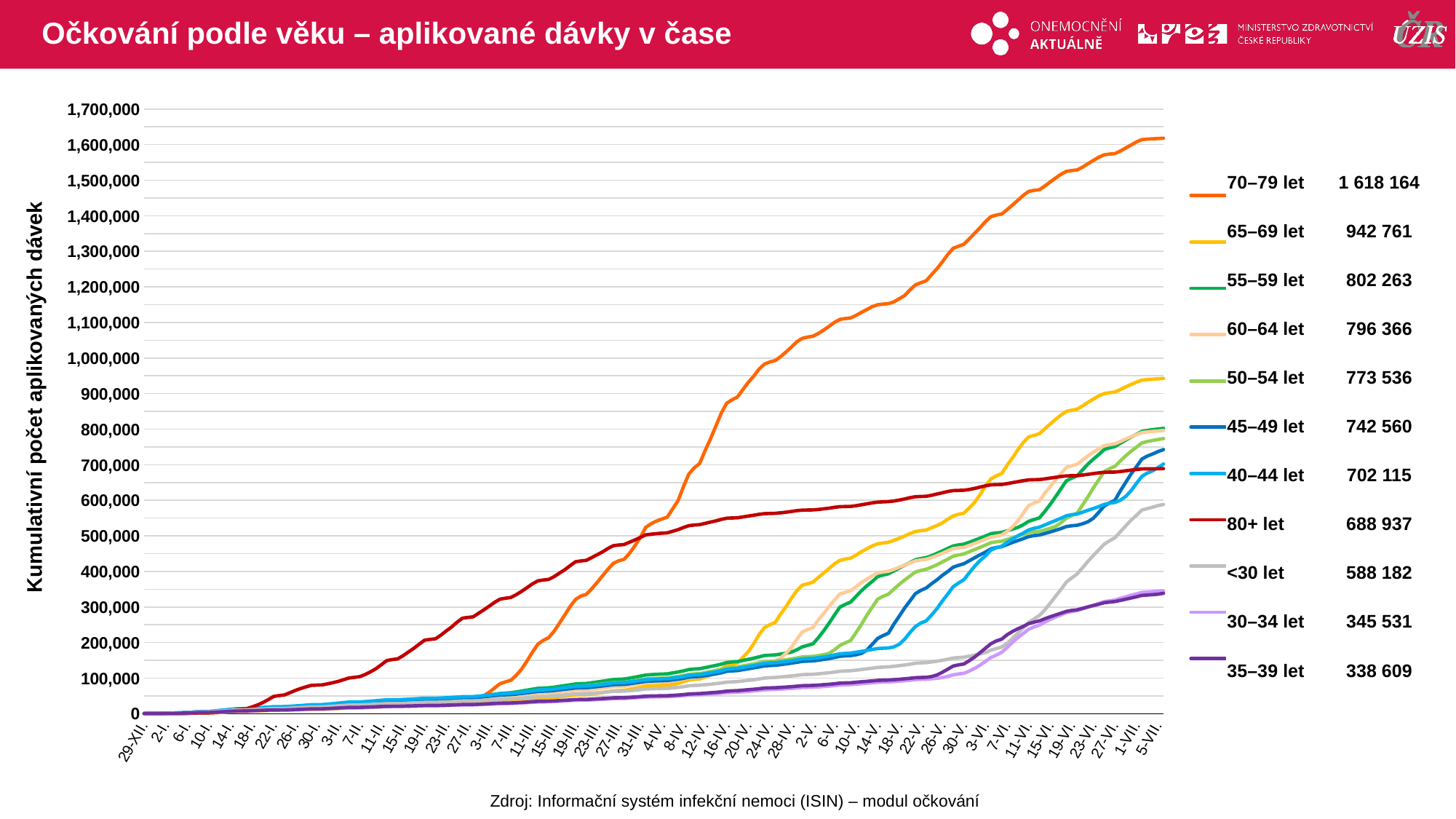

# Očkování podle věku – aplikované dávky v čase

### Chart

| Category | 70–79 | 65–69 | 55–59 | 60–64 | 50–54 | 45–49 | 40–44 | 80+ | <30 | 30–34 | 35–39 |
|---|---|---|---|---|---|---|---|---|---|---|---|
| 29-XII. | 329.0 | 393.0 | 643.0 | 527.0 | 742.0 | 787.0 | 903.0 | 405.0 | 836.0 | 611.0 | 515.0 |
| 30-XII. | 486.0 | 557.0 | 1016.0 | 822.0 | 1108.0 | 1158.0 | 1385.0 | 599.0 | 1255.0 | 870.0 | 763.0 |
| 31-XII. | 597.0 | 618.0 | 1129.0 | 908.0 | 1228.0 | 1289.0 | 1541.0 | 717.0 | 1407.0 | 978.0 | 854.0 |
| 1-I. | 605.0 | 630.0 | 1159.0 | 931.0 | 1261.0 | 1322.0 | 1586.0 | 720.0 | 1428.0 | 995.0 | 874.0 |
| 2-I. | 645.0 | 680.0 | 1286.0 | 1038.0 | 1405.0 | 1479.0 | 1787.0 | 732.0 | 1583.0 | 1098.0 | 974.0 |
| 3-I. | 674.0 | 722.0 | 1386.0 | 1101.0 | 1516.0 | 1595.0 | 1936.0 | 735.0 | 1685.0 | 1183.0 | 1038.0 |
| 4-I. | 805.0 | 916.0 | 1808.0 | 1391.0 | 1929.0 | 2068.0 | 2453.0 | 766.0 | 2044.0 | 1475.0 | 1320.0 |
| 5-I. | 954.0 | 1141.0 | 2329.0 | 1729.0 | 2495.0 | 2626.0 | 3095.0 | 807.0 | 2532.0 | 1840.0 | 1690.0 |
| 6-I. | 1191.0 | 1426.0 | 2980.0 | 2192.0 | 3211.0 | 3372.0 | 3930.0 | 874.0 | 3163.0 | 2281.0 | 2121.0 |
| 7-I. | 1644.0 | 1799.0 | 3818.0 | 2860.0 | 4134.0 | 4311.0 | 4924.0 | 1277.0 | 4021.0 | 2847.0 | 2691.0 |
| 8-I. | 2150.0 | 2249.0 | 4830.0 | 3609.0 | 5252.0 | 5493.0 | 6198.0 | 2137.0 | 4997.0 | 3511.0 | 3364.0 |
| 9-I. | 2329.0 | 2396.0 | 5044.0 | 3789.0 | 5445.0 | 5704.0 | 6403.0 | 2324.0 | 5149.0 | 3621.0 | 3509.0 |
| 10-I. | 2480.0 | 2527.0 | 5231.0 | 3931.0 | 5632.0 | 5899.0 | 6611.0 | 2431.0 | 5300.0 | 3732.0 | 3622.0 |
| 11-I. | 2938.0 | 2989.0 | 6269.0 | 4725.0 | 6698.0 | 7076.0 | 7936.0 | 3067.0 | 6352.0 | 4397.0 | 4297.0 |
| 12-I. | 3838.0 | 3697.0 | 7539.0 | 5747.0 | 8018.0 | 8574.0 | 9508.0 | 4727.0 | 7493.0 | 5227.0 | 5188.0 |
| 13-I. | 5039.0 | 4452.0 | 8884.0 | 6719.0 | 9448.0 | 9962.0 | 10974.0 | 6427.0 | 8522.0 | 5993.0 | 6058.0 |
| 14-I. | 6458.0 | 5330.0 | 10372.0 | 7844.0 | 10953.0 | 11455.0 | 12561.0 | 8715.0 | 9633.0 | 6769.0 | 6919.0 |
| 15-I. | 7692.0 | 6145.0 | 11753.0 | 8960.0 | 12400.0 | 12762.0 | 13974.0 | 11009.0 | 10632.0 | 7475.0 | 7671.0 |
| 16-I. | 8045.0 | 6311.0 | 11942.0 | 9142.0 | 12612.0 | 12918.0 | 14185.0 | 12517.0 | 10770.0 | 7563.0 | 7767.0 |
| 17-I. | 8271.0 | 6423.0 | 12081.0 | 9282.0 | 12773.0 | 13073.0 | 14352.0 | 14169.0 | 10960.0 | 7685.0 | 7859.0 |
| 18-I. | 9268.0 | 7139.0 | 13113.0 | 10187.0 | 13881.0 | 14130.0 | 15570.0 | 18929.0 | 11752.0 | 8301.0 | 8475.0 |
| 19-I. | 10254.0 | 7872.0 | 14274.0 | 11089.0 | 15025.0 | 15254.0 | 16726.0 | 24640.0 | 12499.0 | 8860.0 | 9032.0 |
| 20-I. | 11374.0 | 8569.0 | 15450.0 | 12057.0 | 16190.0 | 16324.0 | 17818.0 | 31235.0 | 13288.0 | 9398.0 | 9627.0 |
| 21-I. | 12523.0 | 9221.0 | 16522.0 | 12843.0 | 17304.0 | 17319.0 | 18910.0 | 39536.0 | 14014.0 | 9888.0 | 10161.0 |
| 22-I. | 13387.0 | 9697.0 | 17372.0 | 13411.0 | 18103.0 | 18108.0 | 19769.0 | 48492.0 | 14586.0 | 10269.0 | 10589.0 |
| 23-I. | 13598.0 | 9798.0 | 17568.0 | 13564.0 | 18312.0 | 18281.0 | 19979.0 | 50972.0 | 14739.0 | 10365.0 | 10692.0 |
| 24-I. | 13730.0 | 9886.0 | 17701.0 | 13664.0 | 18462.0 | 18425.0 | 20145.0 | 52809.0 | 14864.0 | 10459.0 | 10766.0 |
| 25-I. | 14261.0 | 10313.0 | 18440.0 | 14204.0 | 19170.0 | 19212.0 | 20970.0 | 58959.0 | 15514.0 | 10912.0 | 11216.0 |
| 26-I. | 14899.0 | 10887.0 | 19415.0 | 14910.0 | 20191.0 | 20142.0 | 21974.0 | 65325.0 | 16324.0 | 11449.0 | 11766.0 |
| 27-I. | 15481.0 | 11326.0 | 20367.0 | 15589.0 | 21197.0 | 21121.0 | 23037.0 | 70822.0 | 17116.0 | 11991.0 | 12327.0 |
| 28-I. | 16087.0 | 11789.0 | 21299.0 | 16363.0 | 22195.0 | 22160.0 | 24138.0 | 75466.0 | 18004.0 | 12575.0 | 13015.0 |
| 29-I. | 16730.0 | 12323.0 | 22436.0 | 17226.0 | 23415.0 | 23450.0 | 25425.0 | 79807.0 | 18938.0 | 13226.0 | 13664.0 |
| 30-I. | 16863.0 | 12441.0 | 22582.0 | 17343.0 | 23533.0 | 23590.0 | 25557.0 | 80437.0 | 19039.0 | 13294.0 | 13733.0 |
| 31-I. | 17010.0 | 12551.0 | 22703.0 | 17449.0 | 23663.0 | 23712.0 | 25695.0 | 81096.0 | 19155.0 | 13379.0 | 13821.0 |
| 1-II. | 17631.0 | 13077.0 | 23675.0 | 18228.0 | 24704.0 | 24773.0 | 26924.0 | 84040.0 | 20118.0 | 14011.0 | 14437.0 |
| 2-II. | 18485.0 | 13756.0 | 24887.0 | 19186.0 | 25981.0 | 26183.0 | 28333.0 | 87368.0 | 21202.0 | 14733.0 | 15263.0 |
| 3-II. | 19625.0 | 14516.0 | 26254.0 | 20152.0 | 27378.0 | 27612.0 | 29819.0 | 90965.0 | 22226.0 | 15499.0 | 16096.0 |
| 4-II. | 20956.0 | 15396.0 | 27739.0 | 21252.0 | 28926.0 | 29140.0 | 31426.0 | 95743.0 | 23410.0 | 16334.0 | 17000.0 |
| 5-II. | 22100.0 | 16177.0 | 29040.0 | 22344.0 | 30314.0 | 30440.0 | 32812.0 | 100488.0 | 24419.0 | 17012.0 | 17739.0 |
| 6-II. | 22258.0 | 16294.0 | 29191.0 | 22486.0 | 30470.0 | 30582.0 | 32974.0 | 102268.0 | 24538.0 | 17105.0 | 17825.0 |
| 7-II. | 22425.0 | 16383.0 | 29334.0 | 22585.0 | 30594.0 | 30714.0 | 33096.0 | 104375.0 | 24678.0 | 17182.0 | 17893.0 |
| 8-II. | 23372.0 | 17021.0 | 30404.0 | 23481.0 | 31646.0 | 31787.0 | 34291.0 | 110450.0 | 25511.0 | 17763.0 | 18515.0 |
| 9-II. | 24503.0 | 17732.0 | 31508.0 | 24325.0 | 32707.0 | 32871.0 | 35450.0 | 118049.0 | 26225.0 | 18330.0 | 19076.0 |
| 10-II. | 25815.0 | 18451.0 | 32735.0 | 25277.0 | 33884.0 | 34002.0 | 36596.0 | 126787.0 | 26925.0 | 18822.0 | 19657.0 |
| 11-II. | 27530.0 | 19348.0 | 33981.0 | 26336.0 | 35133.0 | 35255.0 | 37844.0 | 138008.0 | 27737.0 | 19376.0 | 20329.0 |
| 12-II. | 28996.0 | 20138.0 | 35128.0 | 27220.0 | 36291.0 | 36344.0 | 39011.0 | 149399.0 | 28519.0 | 19886.0 | 20887.0 |
| 13-II. | 29339.0 | 20272.0 | 35319.0 | 27364.0 | 36476.0 | 36487.0 | 39173.0 | 152314.0 | 28662.0 | 19960.0 | 20957.0 |
| 14-II. | 29425.0 | 20336.0 | 35399.0 | 27420.0 | 36560.0 | 36533.0 | 39222.0 | 154109.0 | 28698.0 | 19984.0 | 20986.0 |
| 15-II. | 30374.0 | 20844.0 | 36121.0 | 28014.0 | 37324.0 | 37256.0 | 40010.0 | 163009.0 | 29304.0 | 20404.0 | 21399.0 |
| 16-II. | 31588.0 | 21436.0 | 36872.0 | 28629.0 | 38114.0 | 37930.0 | 40789.0 | 173596.0 | 29992.0 | 20763.0 | 21790.0 |
| 17-II. | 32873.0 | 22034.0 | 37771.0 | 29308.0 | 39020.0 | 38704.0 | 41569.0 | 183762.0 | 30677.0 | 21177.0 | 22219.0 |
| 18-II. | 34226.0 | 22816.0 | 38731.0 | 30140.0 | 39967.0 | 39560.0 | 42450.0 | 195526.0 | 31296.0 | 21621.0 | 22702.0 |
| 19-II. | 35501.0 | 23431.0 | 39628.0 | 30784.0 | 40871.0 | 40387.0 | 43297.0 | 206687.0 | 32007.0 | 22045.0 | 23174.0 |
| 20-II. | 35638.0 | 23512.0 | 39719.0 | 30870.0 | 40961.0 | 40487.0 | 43383.0 | 208901.0 | 32096.0 | 22105.0 | 23233.0 |
| 21-II. | 35704.0 | 23551.0 | 39768.0 | 30919.0 | 41015.0 | 40554.0 | 43408.0 | 210573.0 | 32119.0 | 22128.0 | 23251.0 |
| 22-II. | 36570.0 | 24011.0 | 40469.0 | 31473.0 | 41691.0 | 41123.0 | 44051.0 | 220574.0 | 32728.0 | 22547.0 | 23586.0 |
| 23-II. | 37610.0 | 24648.0 | 41300.0 | 32153.0 | 42588.0 | 41927.0 | 44943.0 | 232538.0 | 33443.0 | 23038.0 | 24111.0 |
| 24-II. | 39004.0 | 25357.0 | 42246.0 | 32991.0 | 43519.0 | 42774.0 | 45815.0 | 243720.0 | 34199.0 | 23577.0 | 24579.0 |
| 25-II. | 40666.0 | 26142.0 | 43312.0 | 33862.0 | 44587.0 | 43845.0 | 46879.0 | 257051.0 | 35073.0 | 24179.0 | 25222.0 |
| 26-II. | 42622.0 | 26955.0 | 44378.0 | 34723.0 | 45581.0 | 44790.0 | 47905.0 | 268431.0 | 35988.0 | 24752.0 | 25759.0 |
| 27-II. | 42942.0 | 27033.0 | 44496.0 | 34816.0 | 45690.0 | 44901.0 | 48053.0 | 270666.0 | 36130.0 | 24833.0 | 25823.0 |
| 28-II. | 43083.0 | 27104.0 | 44703.0 | 34948.0 | 45852.0 | 45025.0 | 48176.0 | 272322.0 | 36230.0 | 24908.0 | 25868.0 |
| 1-III. | 45743.0 | 28146.0 | 46390.0 | 36396.0 | 47038.0 | 46171.0 | 49391.0 | 282276.0 | 36997.0 | 25512.0 | 26525.0 |
| 2-III. | 51085.0 | 29692.0 | 49590.0 | 39099.0 | 48833.0 | 47723.0 | 51043.0 | 292145.0 | 37932.0 | 26204.0 | 27298.0 |
| 3-III. | 60263.0 | 31339.0 | 52279.0 | 41471.0 | 50768.0 | 49528.0 | 52921.0 | 302497.0 | 38990.0 | 26977.0 | 28154.0 |
| 4-III. | 72563.0 | 33094.0 | 54752.0 | 44013.0 | 52506.0 | 51153.0 | 54552.0 | 313284.0 | 39848.0 | 27563.0 | 28971.0 |
| 5-III. | 84506.0 | 34508.0 | 56982.0 | 45920.0 | 54181.0 | 52646.0 | 56142.0 | 322107.0 | 40800.0 | 28269.0 | 29718.0 |
| 6-III. | 89478.0 | 35089.0 | 58101.0 | 46742.0 | 54927.0 | 53176.0 | 56697.0 | 324635.0 | 41154.0 | 28505.0 | 30000.0 |
| 7-III. | 94114.0 | 35738.0 | 58992.0 | 47417.0 | 55673.0 | 53792.0 | 57325.0 | 326870.0 | 41536.0 | 28722.0 | 30278.0 |
| 8-III. | 108128.0 | 36911.0 | 61243.0 | 49260.0 | 57312.0 | 55158.0 | 58791.0 | 334681.0 | 42414.0 | 29376.0 | 31003.0 |
| 9-III. | 125594.0 | 38315.0 | 63716.0 | 51371.0 | 59618.0 | 57110.0 | 60634.0 | 344162.0 | 43552.0 | 30142.0 | 31843.0 |
| 10-III. | 148280.0 | 39817.0 | 66320.0 | 53276.0 | 61487.0 | 58699.0 | 62428.0 | 354360.0 | 44934.0 | 31007.0 | 32818.0 |
| 11-III. | 173244.0 | 41645.0 | 68968.0 | 55370.0 | 63676.0 | 60694.0 | 64516.0 | 365044.0 | 46492.0 | 32051.0 | 33894.0 |
| 12-III. | 195670.0 | 43507.0 | 71309.0 | 57057.0 | 65695.0 | 62618.0 | 66729.0 | 373571.0 | 47960.0 | 32929.0 | 34849.0 |
| 13-III. | 206140.0 | 43971.0 | 72264.0 | 57659.0 | 66466.0 | 63418.0 | 67393.0 | 375961.0 | 48397.0 | 33146.0 | 35145.0 |
| 14-III. | 213789.0 | 44294.0 | 72902.0 | 58026.0 | 67085.0 | 63876.0 | 67911.0 | 377614.0 | 48763.0 | 33339.0 | 35368.0 |
| 15-III. | 231676.0 | 45623.0 | 74500.0 | 59181.0 | 68470.0 | 65180.0 | 69457.0 | 385189.0 | 50026.0 | 34051.0 | 36047.0 |
| 16-III. | 254553.0 | 47383.0 | 76894.0 | 60880.0 | 70767.0 | 67097.0 | 71554.0 | 395283.0 | 51445.0 | 35028.0 | 36998.0 |
| 17-III. | 277881.0 | 49124.0 | 79132.0 | 62491.0 | 72809.0 | 68786.0 | 73327.0 | 404867.0 | 52825.0 | 35928.0 | 37882.0 |
| 18-III. | 301660.0 | 50954.0 | 81330.0 | 64043.0 | 74945.0 | 70470.0 | 75081.0 | 416316.0 | 54136.0 | 36779.0 | 38830.0 |
| 19-III. | 321507.0 | 53006.0 | 83809.0 | 65936.0 | 77199.0 | 72362.0 | 77120.0 | 427259.0 | 55778.0 | 37666.0 | 39903.0 |
| 20-III. | 330795.0 | 53467.0 | 84667.0 | 66364.0 | 78200.0 | 72899.0 | 77723.0 | 429652.0 | 56344.0 | 37968.0 | 40231.0 |
| 21-III. | 335654.0 | 53650.0 | 85011.0 | 66557.0 | 78621.0 | 73197.0 | 77999.0 | 431268.0 | 56626.0 | 38145.0 | 40364.0 |
| 22-III. | 351440.0 | 55362.0 | 87045.0 | 68211.0 | 80368.0 | 74684.0 | 79483.0 | 439037.0 | 57618.0 | 38831.0 | 41053.0 |
| 23-III. | 369055.0 | 57308.0 | 89280.0 | 69976.0 | 82166.0 | 76248.0 | 80998.0 | 446944.0 | 58827.0 | 39581.0 | 41865.0 |
| 24-III. | 387898.0 | 59676.0 | 91546.0 | 72038.0 | 84001.0 | 77968.0 | 82757.0 | 454931.0 | 60056.0 | 40467.0 | 42683.0 |
| 25-III. | 406448.0 | 61997.0 | 93750.0 | 74133.0 | 85778.0 | 79763.0 | 84616.0 | 464681.0 | 61342.0 | 41278.0 | 43561.0 |
| 26-III. | 422829.0 | 64430.0 | 96176.0 | 76258.0 | 87905.0 | 81778.0 | 86864.0 | 472432.0 | 62938.0 | 42339.0 | 44702.0 |
| 27-III. | 429905.0 | 65001.0 | 96963.0 | 76752.0 | 88414.0 | 82164.0 | 87336.0 | 474306.0 | 63301.0 | 42571.0 | 44976.0 |
| 28-III. | 434125.0 | 65647.0 | 97637.0 | 77200.0 | 88894.0 | 82662.0 | 87782.0 | 475644.0 | 63586.0 | 42765.0 | 45188.0 |
| 29-III. | 451149.0 | 68290.0 | 100000.0 | 79529.0 | 90613.0 | 84340.0 | 89511.0 | 482169.0 | 64661.0 | 43563.0 | 46070.0 |
| 30-III. | 472225.0 | 71193.0 | 102757.0 | 82182.0 | 92999.0 | 86671.0 | 91519.0 | 488553.0 | 66111.0 | 44502.0 | 47056.0 |
| 31-III. | 495814.0 | 74172.0 | 105645.0 | 84677.0 | 95164.0 | 88756.0 | 93626.0 | 495523.0 | 67764.0 | 45539.0 | 48159.0 |
| 1-IV. | 523757.0 | 77597.0 | 108847.0 | 87561.0 | 97693.0 | 91043.0 | 96104.0 | 502771.0 | 69615.0 | 46779.0 | 49481.0 |
| 2-IV. | 534152.0 | 78612.0 | 109977.0 | 88341.0 | 98599.0 | 91789.0 | 97008.0 | 504822.0 | 70172.0 | 47141.0 | 49894.0 |
| 3-IV. | 541594.0 | 79253.0 | 110838.0 | 89027.0 | 99299.0 | 92425.0 | 97650.0 | 506311.0 | 70666.0 | 47429.0 | 50227.0 |
| 4-IV. | 547422.0 | 79670.0 | 111540.0 | 89453.0 | 99864.0 | 92950.0 | 98189.0 | 507643.0 | 70965.0 | 47615.0 | 50448.0 |
| 5-IV. | 552616.0 | 80038.0 | 112018.0 | 89884.0 | 100381.0 | 93285.0 | 98587.0 | 508546.0 | 71248.0 | 47803.0 | 50648.0 |
| 6-IV. | 575661.0 | 82400.0 | 114756.0 | 92147.0 | 102627.0 | 95211.0 | 100473.0 | 512968.0 | 72865.0 | 48754.0 | 51617.0 |
| 7-IV. | 599205.0 | 85282.0 | 117441.0 | 94381.0 | 104826.0 | 97085.0 | 102227.0 | 517429.0 | 74145.0 | 49606.0 | 52465.0 |
| 8-IV. | 638270.0 | 89811.0 | 120478.0 | 97513.0 | 107527.0 | 99502.0 | 104776.0 | 523646.0 | 76080.0 | 50826.0 | 53871.0 |
| 9-IV. | 673977.0 | 94644.0 | 124213.0 | 100865.0 | 110715.0 | 102646.0 | 107858.0 | 528741.0 | 78576.0 | 52459.0 | 55471.0 |
| 10-IV. | 691273.0 | 96501.0 | 125709.0 | 102091.0 | 111992.0 | 103907.0 | 109432.0 | 530547.0 | 79418.0 | 52997.0 | 56313.0 |
| 11-IV. | 703319.0 | 97540.0 | 126538.0 | 102798.0 | 112880.0 | 104646.0 | 110256.0 | 531616.0 | 80019.0 | 53320.0 | 56677.0 |
| 12-IV. | 739124.0 | 102912.0 | 129586.0 | 106006.0 | 115506.0 | 106954.0 | 112629.0 | 535075.0 | 81486.0 | 54289.0 | 57791.0 |
| 13-IV. | 772389.0 | 108271.0 | 132709.0 | 109086.0 | 118629.0 | 109604.0 | 115398.0 | 538705.0 | 82994.0 | 55395.0 | 58985.0 |
| 14-IV. | 808820.0 | 115115.0 | 135778.0 | 112392.0 | 121622.0 | 112203.0 | 117853.0 | 542156.0 | 84485.0 | 56454.0 | 60129.0 |
| 15-IV. | 844710.0 | 125703.0 | 139438.0 | 116459.0 | 124772.0 | 115043.0 | 120892.0 | 546240.0 | 86467.0 | 57798.0 | 61530.0 |
| 16-IV. | 872963.0 | 135341.0 | 143809.0 | 121108.0 | 128781.0 | 119106.0 | 125114.0 | 549581.0 | 88772.0 | 59405.0 | 63486.0 |
| 17-IV. | 882716.0 | 139824.0 | 145632.0 | 122399.0 | 130602.0 | 120398.0 | 126542.0 | 550299.0 | 89664.0 | 60046.0 | 64320.0 |
| 18-IV. | 890468.0 | 142573.0 | 146566.0 | 123248.0 | 131464.0 | 121266.0 | 127591.0 | 550839.0 | 90404.0 | 60555.0 | 64930.0 |
| 19-IV. | 911261.0 | 158111.0 | 149703.0 | 126760.0 | 134440.0 | 123797.0 | 130408.0 | 553174.0 | 92201.0 | 61726.0 | 66304.0 |
| 20-IV. | 931268.0 | 174152.0 | 152814.0 | 130298.0 | 137164.0 | 126258.0 | 132868.0 | 555623.0 | 93843.0 | 62820.0 | 67576.0 |
| 21-IV. | 948709.0 | 196036.0 | 156036.0 | 134241.0 | 139881.0 | 128785.0 | 135300.0 | 557925.0 | 95581.0 | 64090.0 | 68885.0 |
| 22-IV. | 968558.0 | 221785.0 | 159854.0 | 138782.0 | 143022.0 | 131561.0 | 138300.0 | 560551.0 | 97740.0 | 65495.0 | 70339.0 |
| 23-IV. | 982824.0 | 241865.0 | 163548.0 | 143245.0 | 146362.0 | 134440.0 | 141763.0 | 562429.0 | 100309.0 | 67317.0 | 72223.0 |
| 24-IV. | 988914.0 | 250022.0 | 164498.0 | 145155.0 | 147265.0 | 135451.0 | 142721.0 | 563006.0 | 101313.0 | 67844.0 | 72716.0 |
| 25-IV. | 992899.0 | 256428.0 | 165357.0 | 148115.0 | 147972.0 | 136313.0 | 143465.0 | 563353.0 | 101911.0 | 68290.0 | 73087.0 |
| 26-IV. | 1003890.0 | 279932.0 | 167620.0 | 156983.0 | 149721.0 | 137993.0 | 145174.0 | 564871.0 | 103343.0 | 69216.0 | 74085.0 |
| 27-IV. | 1016866.0 | 300587.0 | 170075.0 | 169609.0 | 151724.0 | 139985.0 | 146914.0 | 566572.0 | 104675.0 | 70138.0 | 75013.0 |
| 28-IV. | 1030749.0 | 324313.0 | 173231.0 | 186409.0 | 154171.0 | 142188.0 | 149054.0 | 568538.0 | 106277.0 | 71255.0 | 76111.0 |
| 29-IV. | 1045424.0 | 345458.0 | 179692.0 | 208500.0 | 156747.0 | 144546.0 | 151670.0 | 570886.0 | 107942.0 | 72522.0 | 77467.0 |
| 30-IV. | 1055311.0 | 361301.0 | 187838.0 | 229681.0 | 159576.0 | 147139.0 | 154427.0 | 572338.0 | 109947.0 | 73840.0 | 78877.0 |
| 1-V. | 1058875.0 | 365103.0 | 192160.0 | 236511.0 | 160382.0 | 147816.0 | 155180.0 | 572701.0 | 110431.0 | 74159.0 | 79243.0 |
| 2-V. | 1061454.0 | 369855.0 | 196472.0 | 242294.0 | 161105.0 | 148417.0 | 155788.0 | 573055.0 | 110925.0 | 74466.0 | 79562.0 |
| 3-V. | 1069114.0 | 382975.0 | 213786.0 | 263819.0 | 163412.0 | 150398.0 | 157665.0 | 574236.0 | 112223.0 | 75401.0 | 80526.0 |
| 4-V. | 1078849.0 | 395681.0 | 233068.0 | 281598.0 | 166094.0 | 152647.0 | 159946.0 | 576017.0 | 113628.0 | 76432.0 | 81615.0 |
| 5-V. | 1089278.0 | 408433.0 | 254765.0 | 301476.0 | 169919.0 | 155159.0 | 162217.0 | 577917.0 | 115284.0 | 77652.0 | 82897.0 |
| 6-V. | 1100316.0 | 421215.0 | 277597.0 | 319573.0 | 179767.0 | 158215.0 | 165215.0 | 580249.0 | 117076.0 | 79008.0 | 84358.0 |
| 7-V. | 1108697.0 | 431189.0 | 299690.0 | 336656.0 | 191857.0 | 161578.0 | 168482.0 | 582086.0 | 119419.0 | 80727.0 | 86052.0 |
| 8-V. | 1111174.0 | 434693.0 | 307298.0 | 341499.0 | 199305.0 | 162648.0 | 169602.0 | 582464.0 | 120229.0 | 81355.0 | 86662.0 |
| 9-V. | 1112936.0 | 437331.0 | 313952.0 | 345515.0 | 205687.0 | 163407.0 | 170444.0 | 582830.0 | 120867.0 | 81855.0 | 87093.0 |
| 10-V. | 1119947.0 | 445838.0 | 330045.0 | 357202.0 | 228212.0 | 165769.0 | 172859.0 | 584828.0 | 122529.0 | 83103.0 | 88497.0 |
| 11-V. | 1128431.0 | 455298.0 | 345751.0 | 368617.0 | 251040.0 | 169679.0 | 175439.0 | 587484.0 | 124304.0 | 84469.0 | 89843.0 |
| 12-V. | 1136482.0 | 463907.0 | 359558.0 | 378500.0 | 276709.0 | 178658.0 | 177950.0 | 590137.0 | 126084.0 | 85739.0 | 91054.0 |
| 13-V. | 1144471.0 | 471825.0 | 371863.0 | 387673.0 | 299521.0 | 194958.0 | 180673.0 | 592791.0 | 128172.0 | 87069.0 | 92442.0 |
| 14-V. | 1149779.0 | 477638.0 | 385352.0 | 395832.0 | 321983.0 | 211504.0 | 183286.0 | 594866.0 | 130163.0 | 88436.0 | 93772.0 |
| 15-V. | 1151644.0 | 480000.0 | 389839.0 | 398562.0 | 330021.0 | 219627.0 | 184169.0 | 595638.0 | 131226.0 | 89002.0 | 94323.0 |
| 16-V. | 1153042.0 | 481819.0 | 393493.0 | 400598.0 | 336194.0 | 226275.0 | 184824.0 | 596271.0 | 131843.0 | 89407.0 | 94680.0 |
| 17-V. | 1157977.0 | 487354.0 | 401556.0 | 406074.0 | 350182.0 | 251688.0 | 187842.0 | 598022.0 | 133351.0 | 90377.0 | 95703.0 |
| 18-V. | 1166766.0 | 493337.0 | 409551.0 | 411959.0 | 363420.0 | 274078.0 | 195169.0 | 600548.0 | 135137.0 | 91572.0 | 96883.0 |
| 19-V. | 1175691.0 | 499525.0 | 417332.0 | 417809.0 | 375892.0 | 297139.0 | 209361.0 | 603734.0 | 136936.0 | 92800.0 | 98160.0 |
| 20-V. | 1191530.0 | 506551.0 | 425077.0 | 424027.0 | 387064.0 | 317184.0 | 228315.0 | 607428.0 | 139328.0 | 94233.0 | 99649.0 |
| 21-V. | 1205659.0 | 512167.0 | 432730.0 | 429681.0 | 398425.0 | 337606.0 | 244988.0 | 610028.0 | 141957.0 | 96018.0 | 101396.0 |
| 22-V. | 1211784.0 | 514726.0 | 436324.0 | 432270.0 | 402750.0 | 346828.0 | 254926.0 | 610708.0 | 142943.0 | 96597.0 | 102002.0 |
| 23-V. | 1217201.0 | 516631.0 | 438803.0 | 434067.0 | 406095.0 | 353505.0 | 261074.0 | 611186.0 | 143716.0 | 97012.0 | 102448.0 |
| 24-V. | 1234389.0 | 522823.0 | 444036.0 | 439015.0 | 412188.0 | 365441.0 | 277462.0 | 614108.0 | 145606.0 | 98346.0 | 104424.0 |
| 25-V. | 1251050.0 | 529075.0 | 450579.0 | 444747.0 | 418686.0 | 376369.0 | 295224.0 | 617686.0 | 147643.0 | 99673.0 | 108970.0 |
| 26-V. | 1270262.0 | 536349.0 | 457471.0 | 451004.0 | 426732.0 | 388925.0 | 316805.0 | 621128.0 | 150230.0 | 101718.0 | 116528.0 |
| 27-V. | 1290860.0 | 546977.0 | 464583.0 | 457764.0 | 434384.0 | 399657.0 | 336312.0 | 624604.0 | 153132.0 | 105022.0 | 125182.0 |
| 28-V. | 1308536.0 | 555866.0 | 471660.0 | 464192.0 | 442775.0 | 411950.0 | 356980.0 | 627308.0 | 156515.0 | 109293.0 | 133938.0 |
| 29-V. | 1314348.0 | 560686.0 | 474540.0 | 466227.0 | 446427.0 | 417231.0 | 367643.0 | 627811.0 | 157806.0 | 111883.0 | 137531.0 |
| 30-V. | 1320000.0 | 563769.0 | 476612.0 | 467757.0 | 449171.0 | 421704.0 | 376804.0 | 628300.0 | 158846.0 | 113605.0 | 139815.0 |
| 31-V. | 1335173.0 | 578845.0 | 482075.0 | 473002.0 | 455448.0 | 430218.0 | 396268.0 | 630441.0 | 161761.0 | 120032.0 | 149287.0 |
| 1-VI. | 1350921.0 | 594577.0 | 487800.0 | 478625.0 | 461671.0 | 438547.0 | 414764.0 | 633433.0 | 164881.0 | 127515.0 | 159567.0 |
| 2-VI. | 1366577.0 | 615947.0 | 493653.0 | 484586.0 | 467913.0 | 446755.0 | 430935.0 | 637127.0 | 168304.0 | 136712.0 | 171854.0 |
| 3-VI. | 1383395.0 | 640627.0 | 499578.0 | 490701.0 | 473907.0 | 454340.0 | 443873.0 | 640821.0 | 172005.0 | 147048.0 | 184252.0 |
| 4-VI. | 1397551.0 | 660154.0 | 506055.0 | 496693.0 | 480833.0 | 463373.0 | 460094.0 | 643522.0 | 178847.0 | 158155.0 | 196763.0 |
| 5-VI. | 1402059.0 | 668795.0 | 508254.0 | 499372.0 | 483330.0 | 467163.0 | 466430.0 | 644139.0 | 183036.0 | 164834.0 | 204571.0 |
| 6-VI. | 1404921.0 | 675167.0 | 509630.0 | 502651.0 | 485022.0 | 469596.0 | 470755.0 | 644472.0 | 187490.0 | 172727.0 | 209677.0 |
| 7-VI. | 1417176.0 | 698664.0 | 514329.0 | 512560.0 | 489906.0 | 475721.0 | 481669.0 | 646803.0 | 197841.0 | 186304.0 | 222071.0 |
| 8-VI. | 1430239.0 | 719166.0 | 518939.0 | 525695.0 | 494715.0 | 481461.0 | 491351.0 | 649628.0 | 211628.0 | 200578.0 | 231295.0 |
| 9-VI. | 1443484.0 | 742177.0 | 523781.0 | 542400.0 | 499558.0 | 486907.0 | 500053.0 | 652359.0 | 226215.0 | 214038.0 | 238823.0 |
| 10-VI. | 1457222.0 | 762470.0 | 531264.0 | 563821.0 | 503947.0 | 492036.0 | 507891.0 | 655279.0 | 241853.0 | 225638.0 | 245509.0 |
| 11-VI. | 1468338.0 | 778321.0 | 540872.0 | 585159.0 | 509165.0 | 498009.0 | 516629.0 | 657453.0 | 256596.0 | 237431.0 | 253251.0 |
| 12-VI. | 1471412.0 | 782599.0 | 546004.0 | 592504.0 | 511173.0 | 500745.0 | 521361.0 | 657975.0 | 266471.0 | 244065.0 | 257551.0 |
| 13-VI. | 1473126.0 | 787293.0 | 550592.0 | 598221.0 | 512468.0 | 502324.0 | 524293.0 | 658281.0 | 276155.0 | 249051.0 | 261035.0 |
| 14-VI. | 1483548.0 | 801194.0 | 568716.0 | 620150.0 | 516737.0 | 506668.0 | 530609.0 | 660233.0 | 291958.0 | 257811.0 | 267019.0 |
| 15-VI. | 1494994.0 | 814448.0 | 588478.0 | 638263.0 | 521165.0 | 511098.0 | 537156.0 | 662469.0 | 310645.0 | 265040.0 | 272563.0 |
| 16-VI. | 1506127.0 | 827488.0 | 610190.0 | 657947.0 | 526384.0 | 515702.0 | 543242.0 | 664619.0 | 330456.0 | 271970.0 | 277549.0 |
| 17-VI. | 1516896.0 | 839973.0 | 632687.0 | 675454.0 | 536889.0 | 520616.0 | 549576.0 | 666950.0 | 349484.0 | 277749.0 | 282577.0 |
| 18-VI. | 1524865.0 | 850005.0 | 654790.0 | 692424.0 | 549763.0 | 526239.0 | 556642.0 | 668627.0 | 370146.0 | 284188.0 | 287835.0 |
| 19-VI. | 1527203.0 | 853622.0 | 662399.0 | 697338.0 | 557458.0 | 528448.0 | 559577.0 | 669062.0 | 382142.0 | 287342.0 | 290452.0 |
| 20-VI. | 1528831.0 | 856350.0 | 669047.0 | 701408.0 | 564016.0 | 529873.0 | 561372.0 | 669308.0 | 392969.0 | 289828.0 | 292118.0 |
| 21-VI. | 1536792.0 | 865486.0 | 685645.0 | 713382.0 | 586878.0 | 534062.0 | 566663.0 | 670937.0 | 410623.0 | 295024.0 | 296254.0 |
| 22-VI. | 1546328.0 | 875457.0 | 701879.0 | 724898.0 | 609819.0 | 539635.0 | 572002.0 | 673055.0 | 428498.0 | 299769.0 | 300371.0 |
| 23-VI. | 1555599.0 | 884772.0 | 715836.0 | 735183.0 | 635083.0 | 549663.0 | 576919.0 | 675181.0 | 444770.0 | 304781.0 | 304174.0 |
| 24-VI. | 1564735.0 | 893686.0 | 728601.0 | 744766.0 | 657774.0 | 566356.0 | 582237.0 | 677160.0 | 460643.0 | 309910.0 | 307944.0 |
| 25-VI. | 1571395.0 | 900215.0 | 742563.0 | 753473.0 | 680623.0 | 583850.0 | 588229.0 | 678668.0 | 476524.0 | 315200.0 | 312046.0 |
| 26-VI. | 1573430.0 | 902666.0 | 747314.0 | 756461.0 | 688943.0 | 592652.0 | 591940.0 | 679136.0 | 486190.0 | 317450.0 | 313922.0 |
| 27-VI. | 1574773.0 | 904513.0 | 751222.0 | 758735.0 | 695403.0 | 599888.0 | 593977.0 | 679399.0 | 494564.0 | 319636.0 | 315370.0 |
| 28-VI. | 1581919.0 | 911432.0 | 760390.0 | 765351.0 | 710600.0 | 626522.0 | 600278.0 | 680882.0 | 511441.0 | 324218.0 | 318631.0 |
| 29-VI. | 1590584.0 | 918946.0 | 769306.0 | 772376.0 | 724805.0 | 650276.0 | 610773.0 | 682923.0 | 528028.0 | 328652.0 | 321940.0 |
| 30-VI. | 1598855.0 | 925877.0 | 777964.0 | 778822.0 | 738034.0 | 674176.0 | 627025.0 | 684852.0 | 544340.0 | 333174.0 | 325465.0 |
| 1-VII. | 1607670.0 | 932451.0 | 785734.0 | 785087.0 | 749492.0 | 694787.0 | 647753.0 | 686830.0 | 557960.0 | 336894.0 | 328756.0 |
| 2-VII. | 1614080.0 | 937891.0 | 793741.0 | 790572.0 | 761399.0 | 715973.0 | 667209.0 | 688209.0 | 572664.0 | 341171.0 | 332707.0 |
| 3-VII. | 1615520.0 | 939481.0 | 796633.0 | 792406.0 | 765172.0 | 724348.0 | 676589.0 | 688469.0 | 576716.0 | 342223.0 | 333689.0 |
| 4-VII. | 1616316.0 | 940508.0 | 798734.0 | 793733.0 | 768080.0 | 730252.0 | 682861.0 | 688603.0 | 580806.0 | 343296.0 | 334764.0 |
| 5-VII. | 1617200.0 | 941620.0 | 800542.0 | 795052.0 | 770939.0 | 737054.0 | 691934.0 | 688752.0 | 585097.0 | 344464.0 | 336006.0 |
| 6-VII. | 1618164.0 | 942761.0 | 802263.0 | 796366.0 | 773536.0 | 742560.0 | 702115.0 | 688937.0 | 588182.0 | 345531.0 | 338609.0 |
| 70–79 let | 1 618 164 |
| --- | --- |
| 65–69 let | 942 761 |
| 55–59 let | 802 263 |
| 60–64 let | 796 366 |
| 50–54 let | 773 536 |
| 45–49 let | 742 560 |
| 40–44 let | 702 115 |
| 80+ let | 688 937 |
| <30 let | 588 182 |
| 30–34 let | 345 531 |
| 35–39 let | 338 609 |
Kumulativní počet aplikovaných dávek
Zdroj: Informační systém infekční nemoci (ISIN) – modul očkování